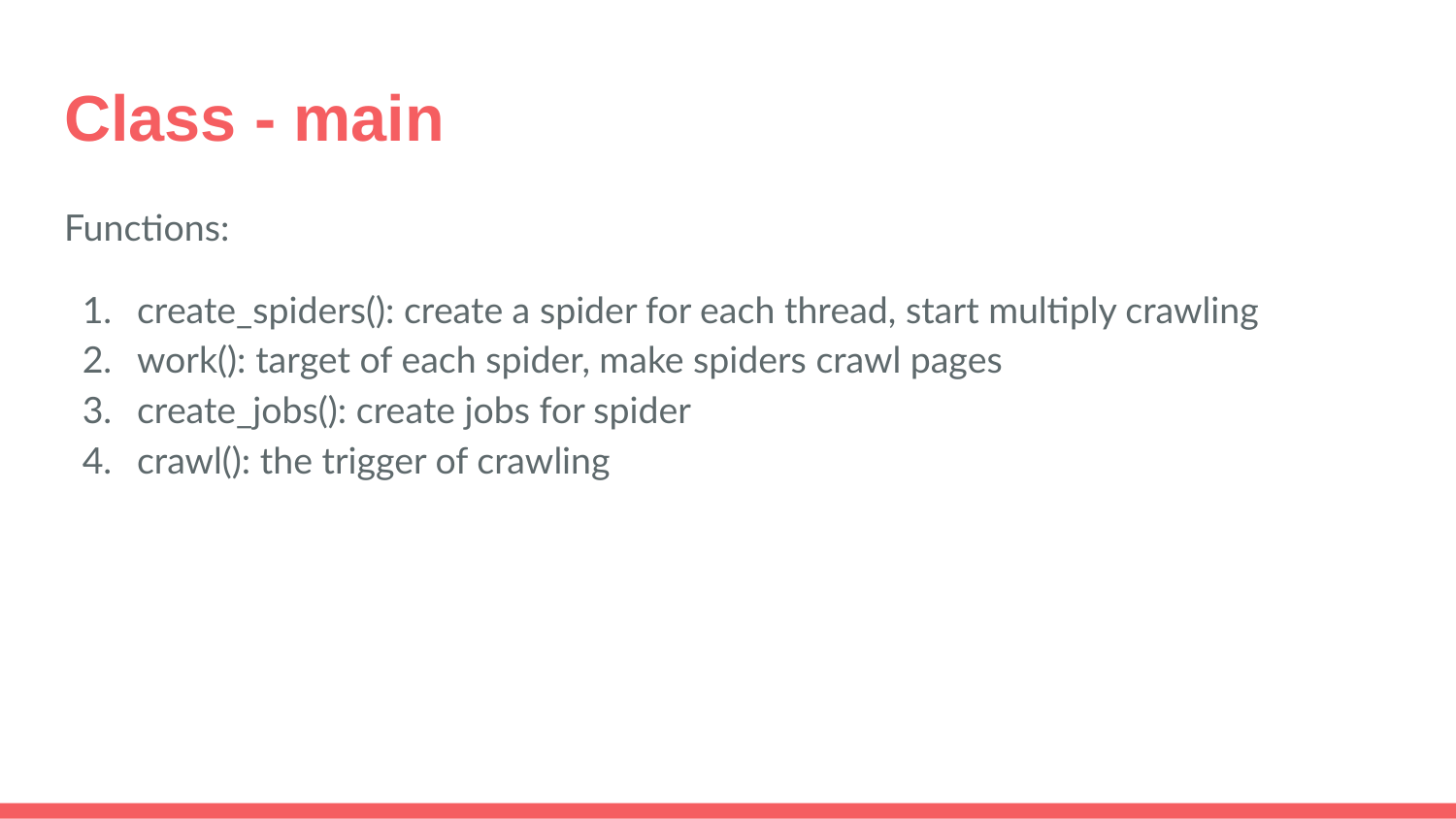

# Class - main
Functions:
create_spiders(): create a spider for each thread, start multiply crawling
work(): target of each spider, make spiders crawl pages
create_jobs(): create jobs for spider
crawl(): the trigger of crawling